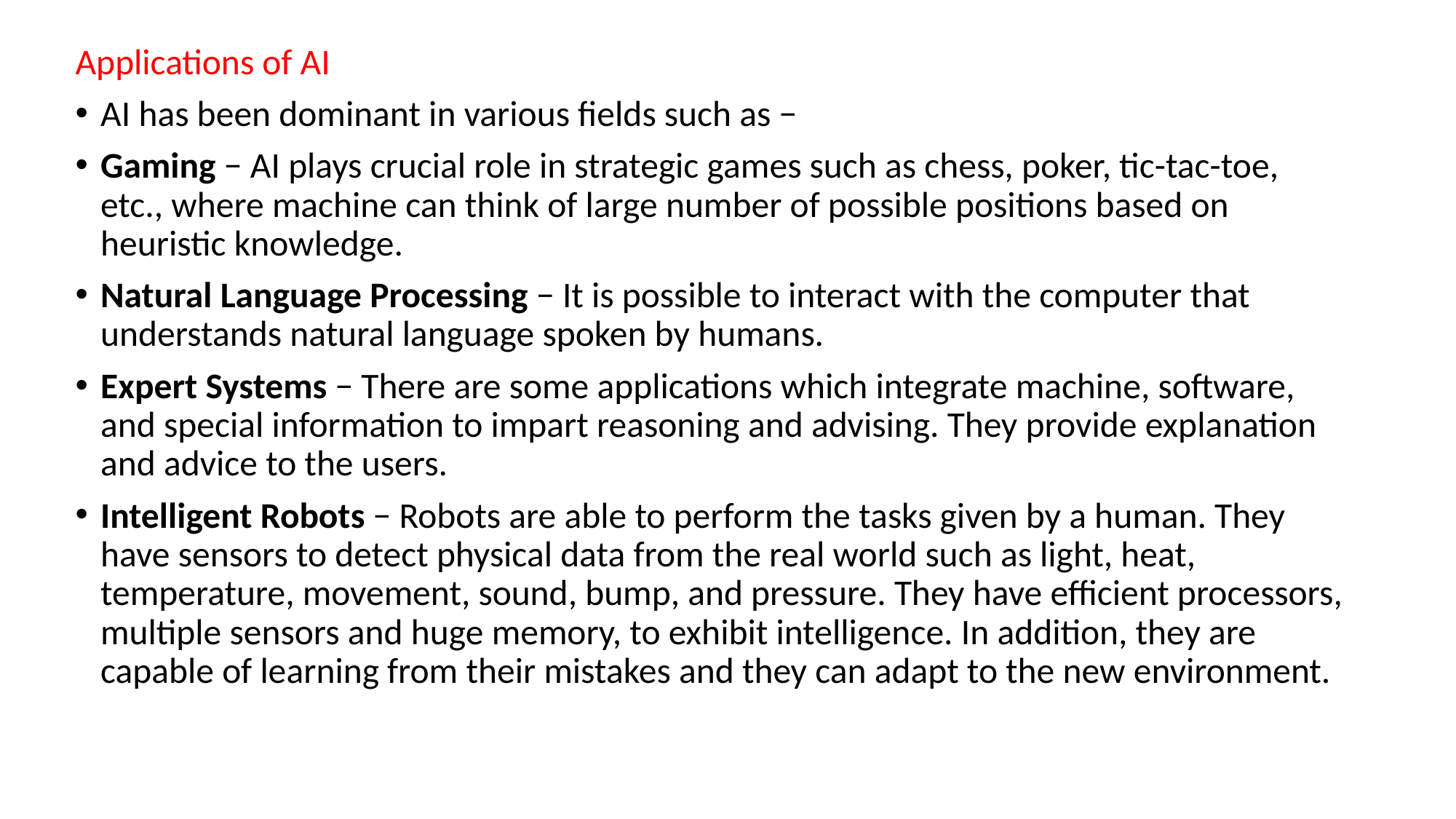

Applications of AI
AI has been dominant in various fields such as −
Gaming − AI plays crucial role in strategic games such as chess, poker, tic-tac-toe, etc., where machine can think of large number of possible positions based on heuristic knowledge.
Natural Language Processing − It is possible to interact with the computer that understands natural language spoken by humans.
Expert Systems − There are some applications which integrate machine, software, and special information to impart reasoning and advising. They provide explanation and advice to the users.
Intelligent Robots − Robots are able to perform the tasks given by a human. They have sensors to detect physical data from the real world such as light, heat, temperature, movement, sound, bump, and pressure. They have efficient processors, multiple sensors and huge memory, to exhibit intelligence. In addition, they are capable of learning from their mistakes and they can adapt to the new environment.